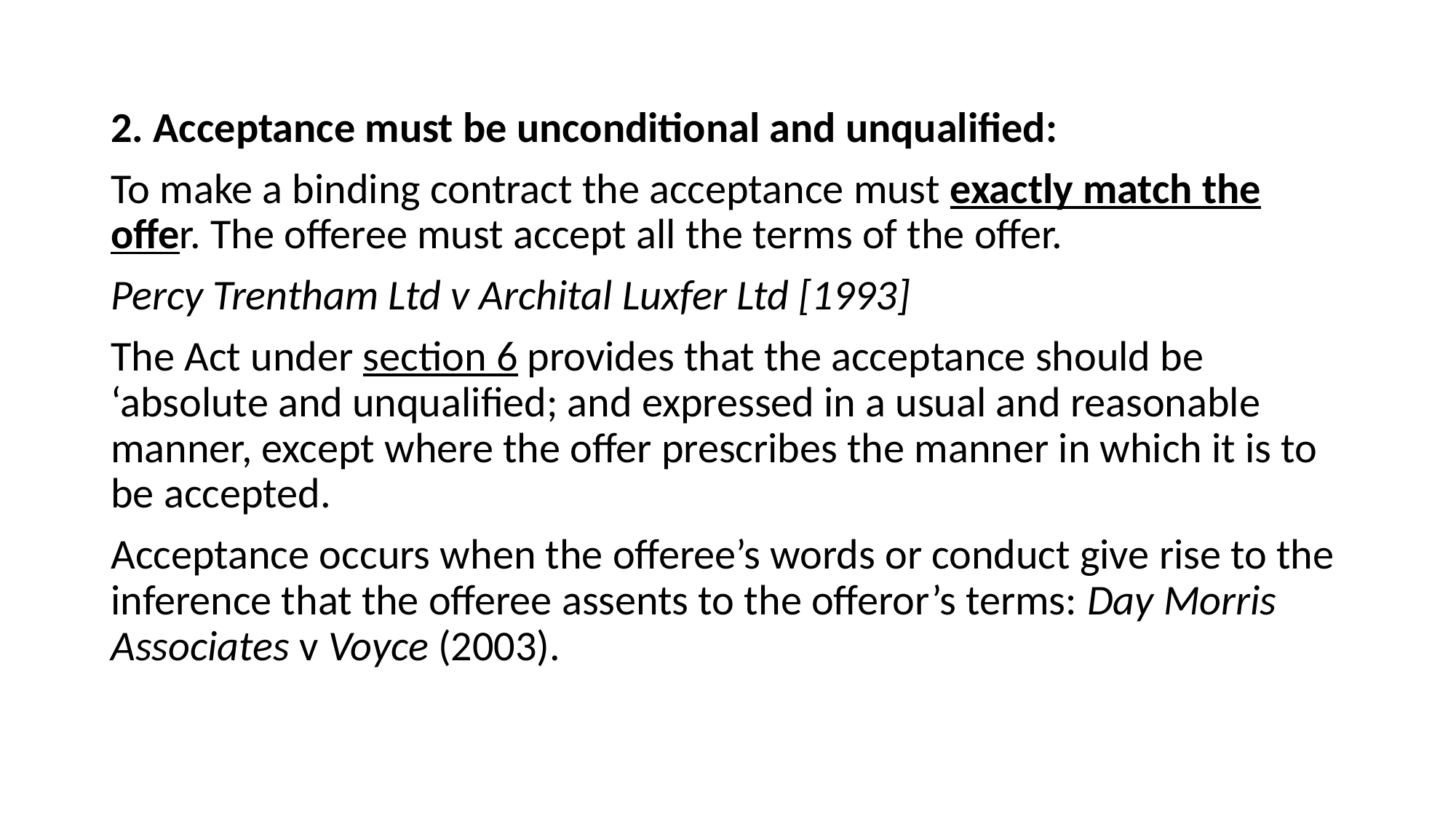

2. Acceptance must be unconditional and unqualified:
To make a binding contract the acceptance must exactly match the offer. The offeree must accept all the terms of the offer.
Percy Trentham Ltd v Archital Luxfer Ltd [1993]
The Act under section 6 provides that the acceptance should be ‘absolute and unqualified; and expressed in a usual and reasonable manner, except where the offer prescribes the manner in which it is to be accepted.
Acceptance occurs when the offeree’s words or conduct give rise to the inference that the offeree assents to the offeror’s terms: Day Morris Associates v Voyce (2003).